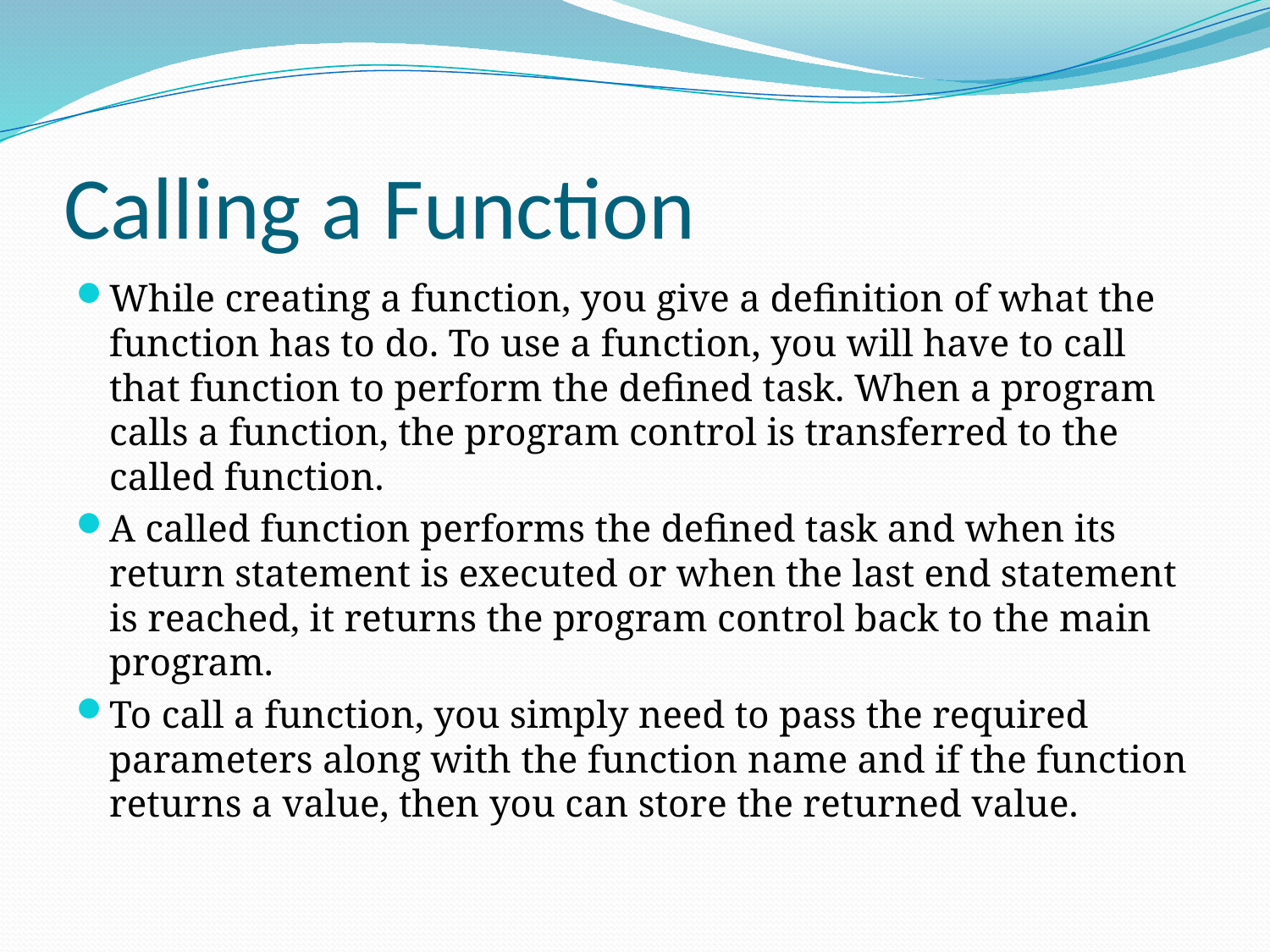

# Calling a Function
While creating a function, you give a definition of what the function has to do. To use a function, you will have to call that function to perform the defined task. When a program calls a function, the program control is transferred to the called function.
A called function performs the defined task and when its return statement is executed or when the last end statement is reached, it returns the program control back to the main program.
To call a function, you simply need to pass the required parameters along with the function name and if the function returns a value, then you can store the returned value.